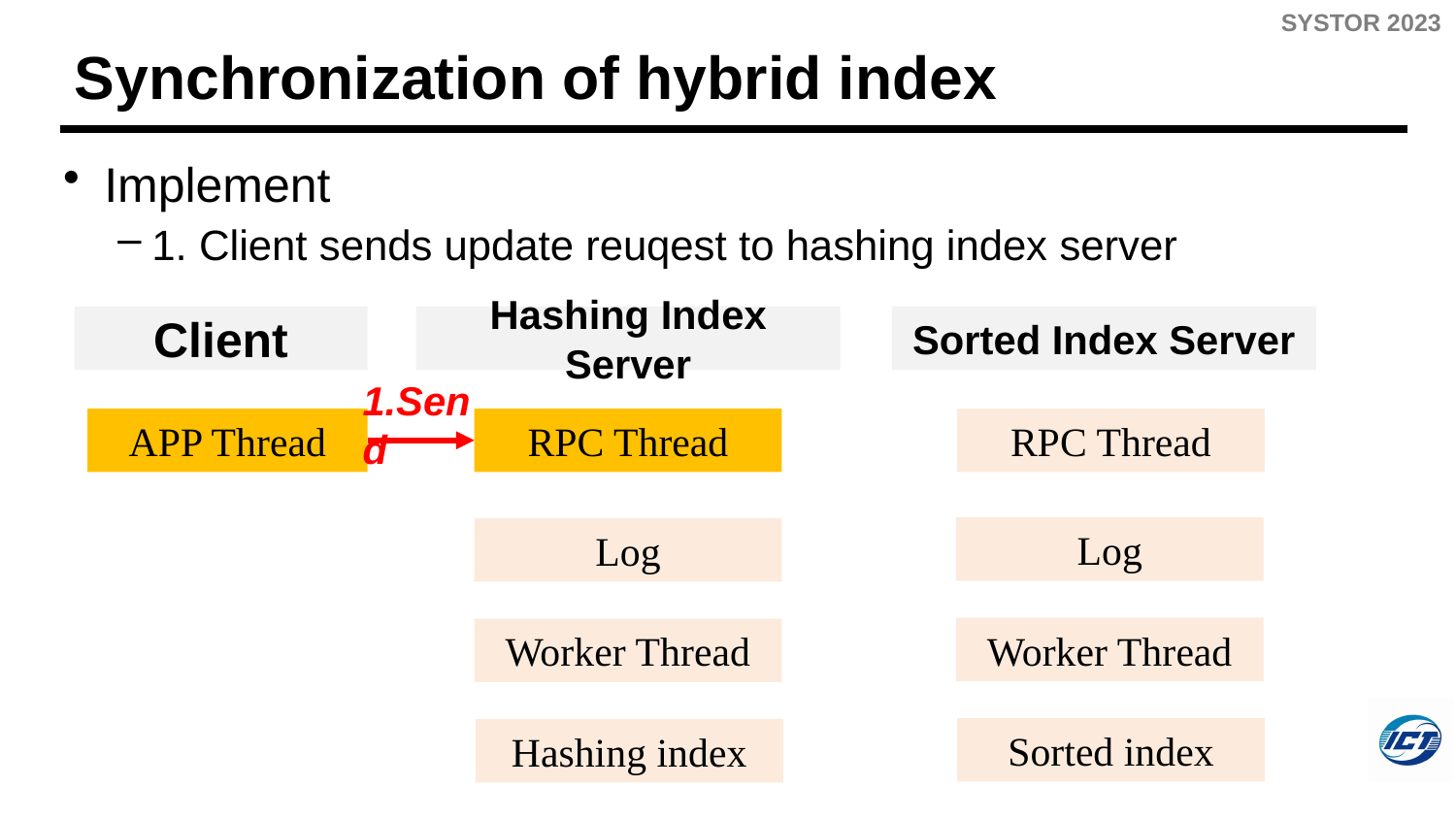

28
# Synchronization of hybrid index
Implement
1. Client sends update reuqest to hashing index server

Client
Hashing Index Server
Sorted Index Server
1.Send
APP Thread
RPC Thread
RPC Thread
Log
Log
Worker Thread
Worker Thread
Sorted index
Hashing index